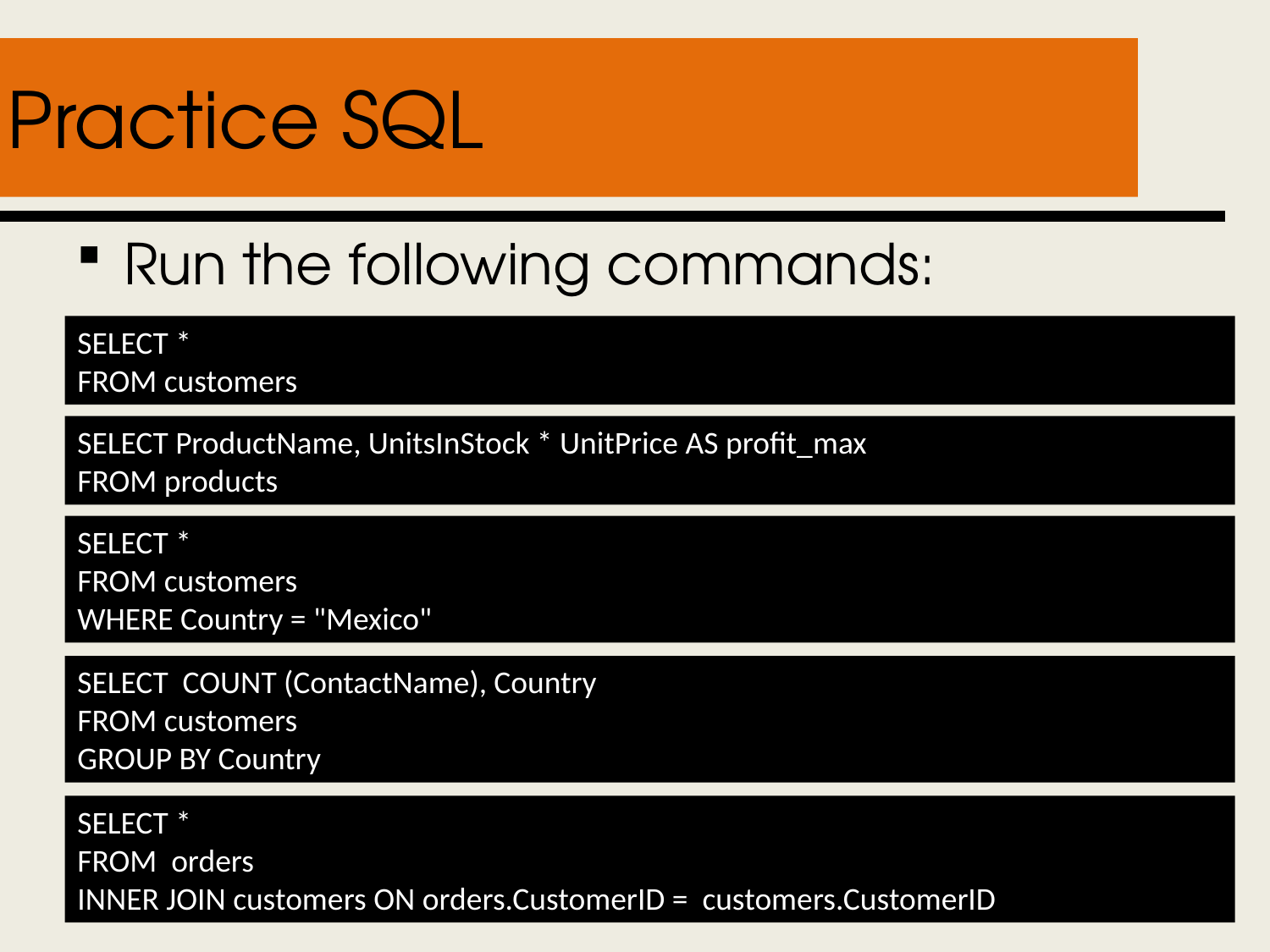

# Practice SQL
Run the following commands:

SELECT *
FROM customers
SELECT ProductName, UnitsInStock * UnitPrice AS profit_max
FROM products
SELECT *
FROM customers
WHERE Country = "Mexico"
SELECT  COUNT (ContactName), Country
FROM customers
GROUP BY Country
SELECT *
FROM  orders
INNER JOIN customers ON orders.CustomerID =  customers.CustomerID